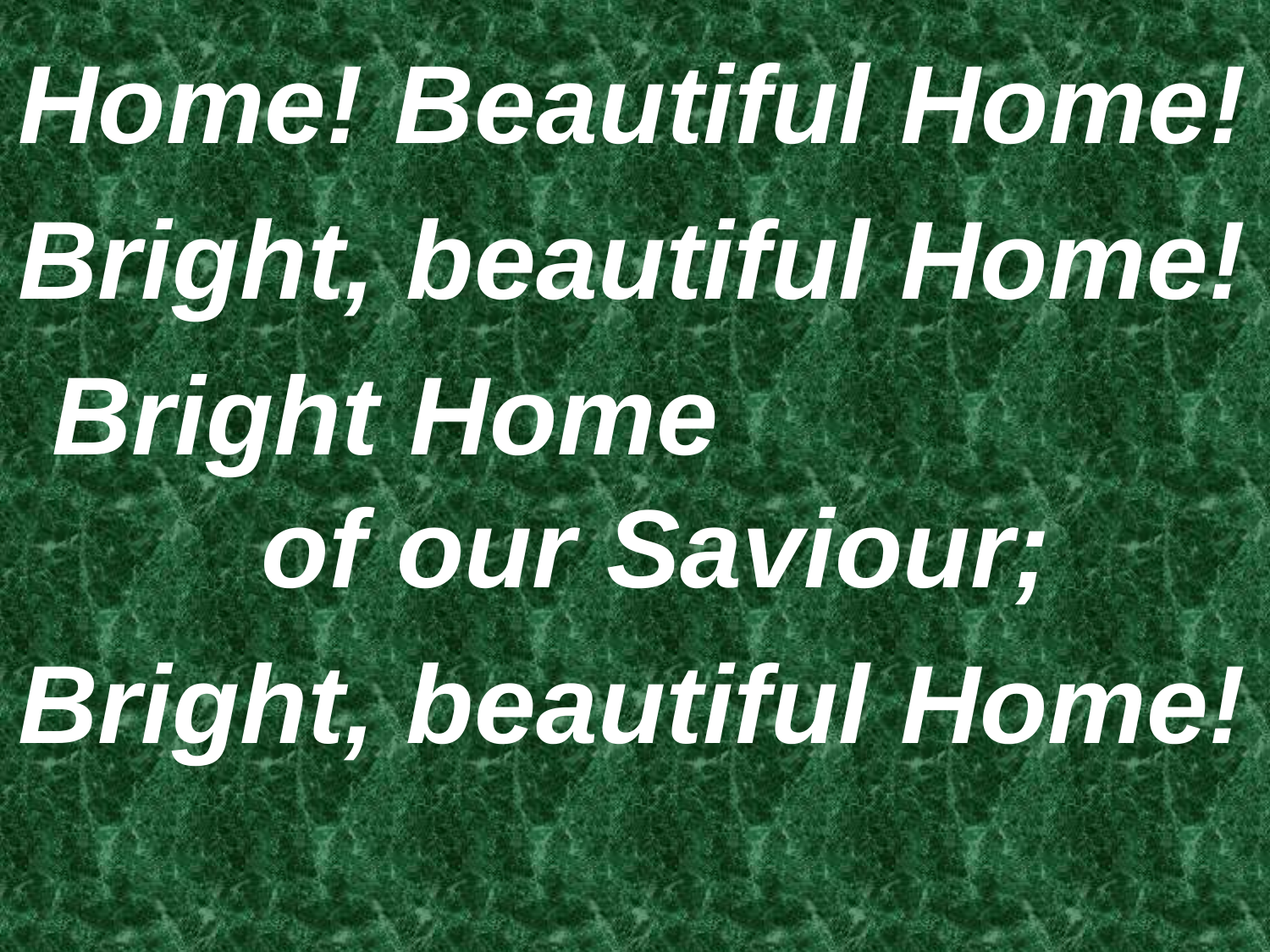

Home! Beautiful Home!
Bright, beautiful Home!
Bright Home                 of our Saviour;
Bright, beautiful Home!